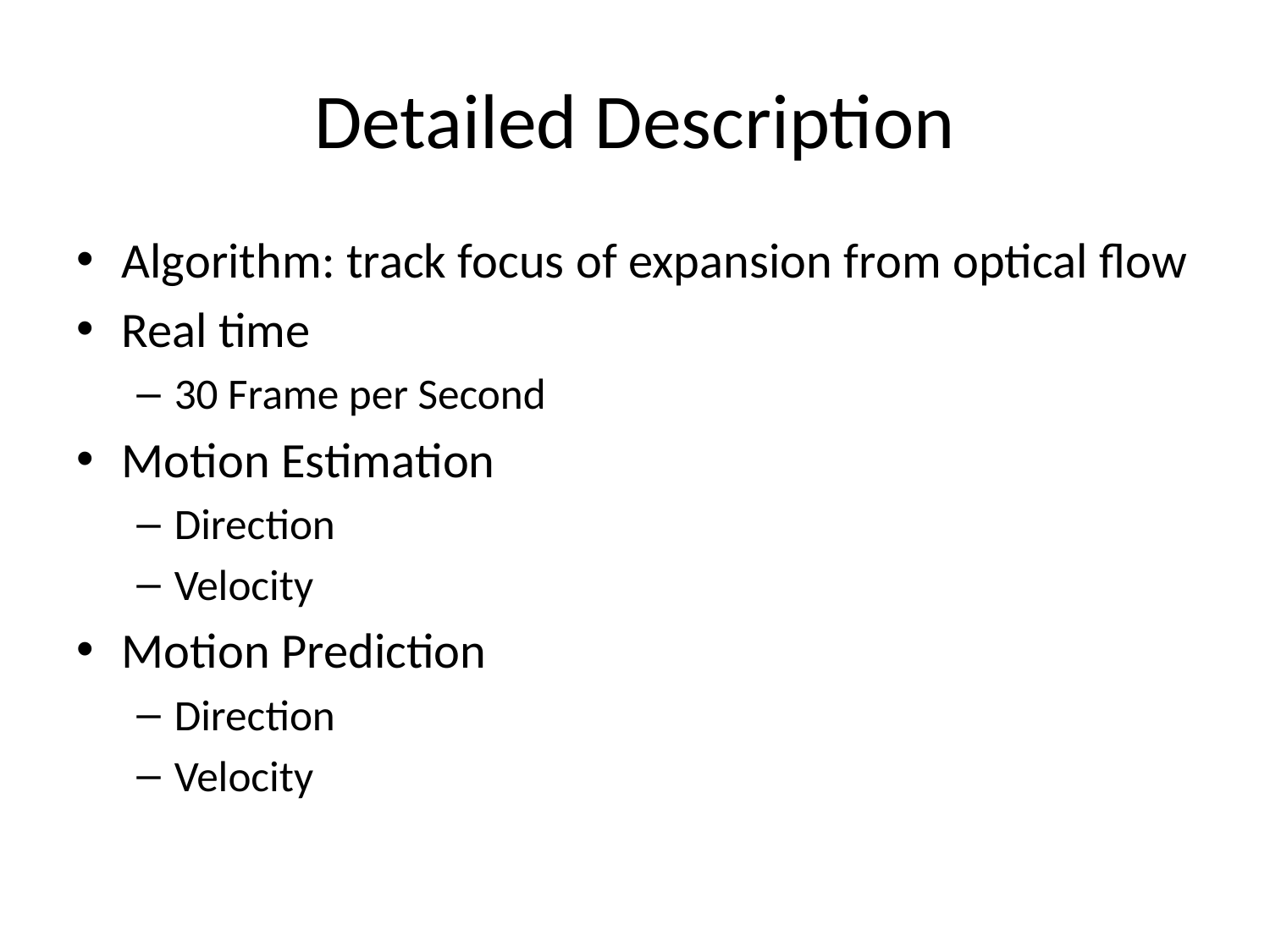

# Detailed Description
Algorithm: track focus of expansion from optical flow
Real time
30 Frame per Second
Motion Estimation
Direction
Velocity
Motion Prediction
Direction
Velocity